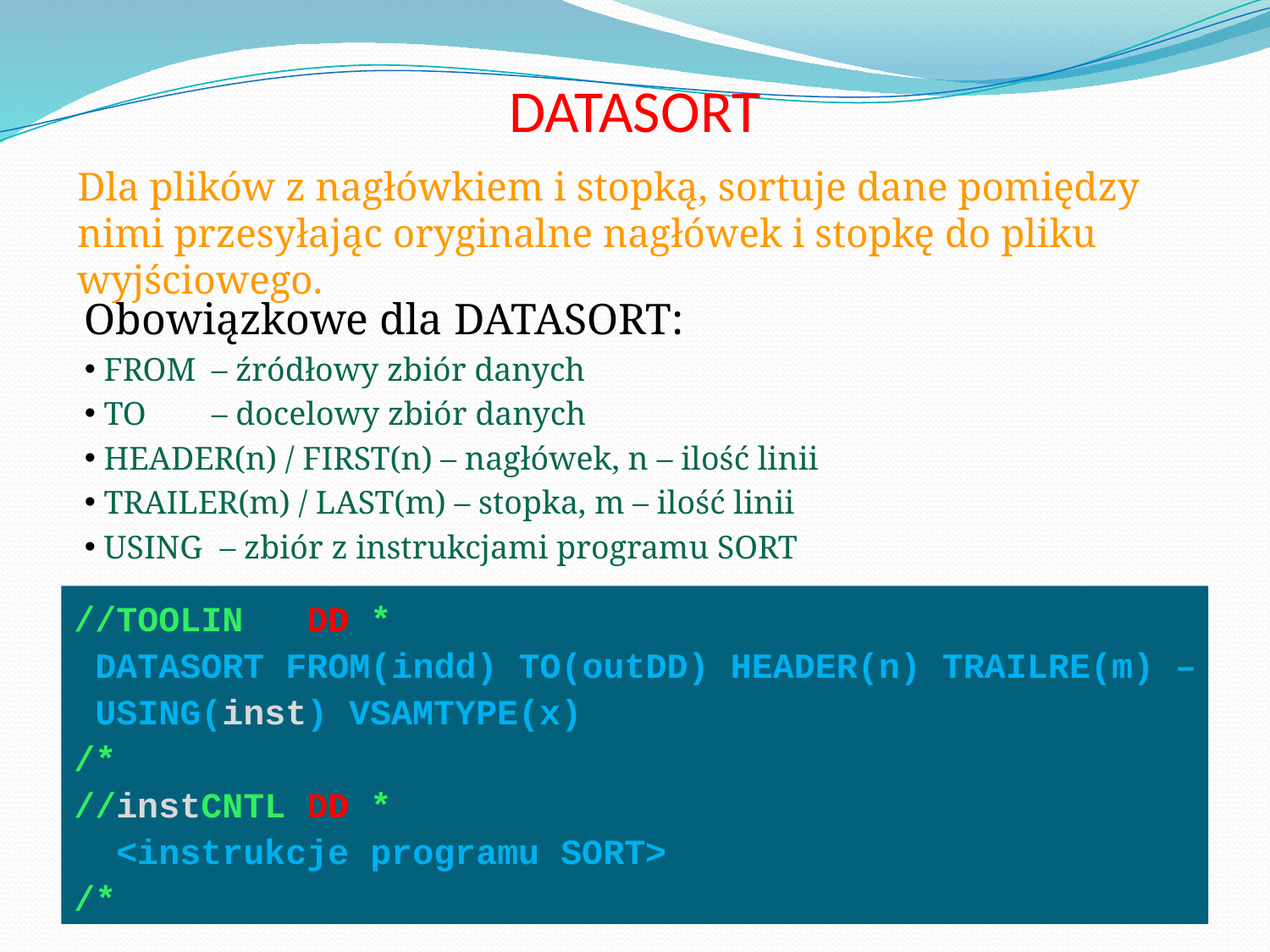

# DATASORT
Dla plików z nagłówkiem i stopką, sortuje dane pomiędzy nimi przesyłając oryginalne nagłówek i stopkę do pliku wyjściowego.
Obowiązkowe dla DATASORT:
 FROM	– źródłowy zbiór danych
 TO	– docelowy zbiór danych
 HEADER(n) / FIRST(n) – nagłówek, n – ilość linii
 TRAILER(m) / LAST(m) – stopka, m – ilość linii
 USING	 – zbiór z instrukcjami programu SORT
//TOOLIN   DD *
 DATASORT FROM(indd) TO(outDD) HEADER(n) TRAILRE(m) –
 USING(inst) VSAMTYPE(x)
/*
//instCNTL DD *
  <instrukcje programu SORT>
/*